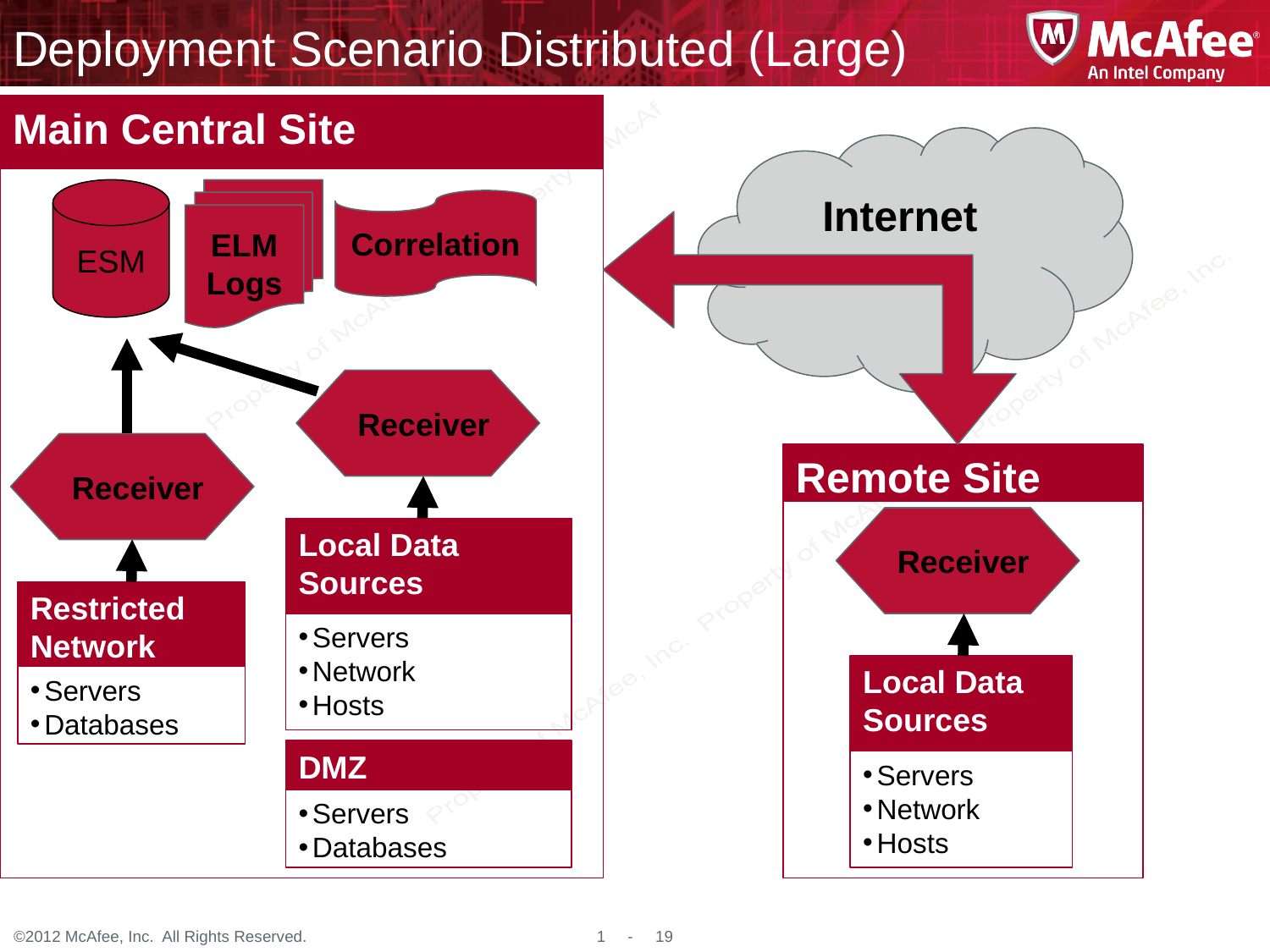

# Deployment Scenario Distributed (Large)
Main Central Site

Internet
ESM
ELM
Logs
Correlation
Receiver
Receiver
Remote Site

Receiver
Local Data Sources
Servers
Network
Hosts
Restricted Network
Servers
Databases
Local Data Sources
Servers
Network
Hosts
DMZ
Servers
Databases